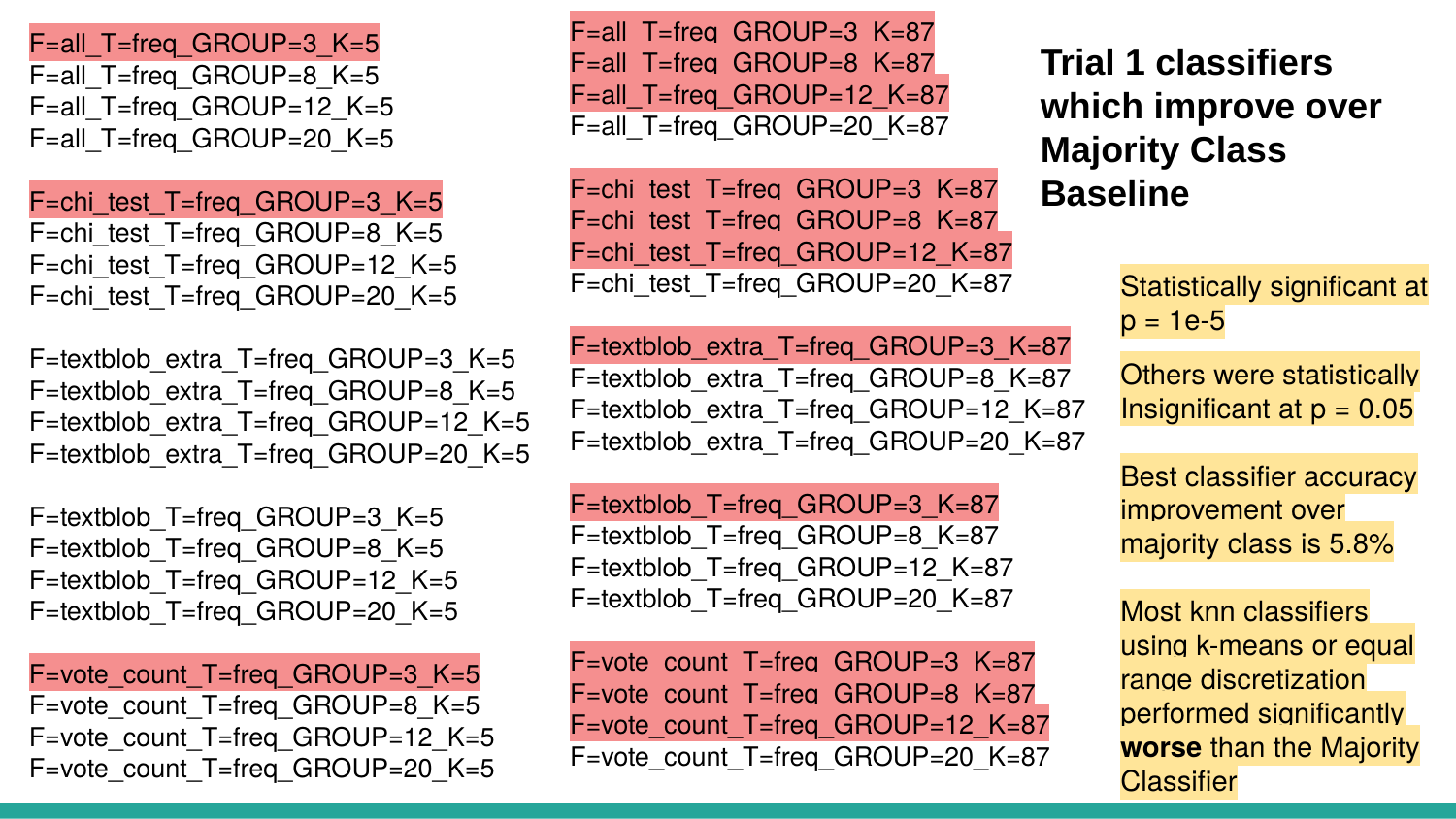

F=all_T=freq_GROUP=3_K=87
F=all_T=freq_GROUP=8_K=87
F=all_T=freq_GROUP=12_K=87
F=all_T=freq_GROUP=20_K=87

F=chi_test_T=freq_GROUP=3_K=87
F=chi_test_T=freq_GROUP=8_K=87
F=chi_test_T=freq_GROUP=12_K=87
F=chi_test_T=freq_GROUP=20_K=87

F=textblob_extra_T=freq_GROUP=3_K=87
F=textblob_extra_T=freq_GROUP=8_K=87
F=textblob_extra_T=freq_GROUP=12_K=87
F=textblob_extra_T=freq_GROUP=20_K=87

F=textblob_T=freq_GROUP=3_K=87
F=textblob_T=freq_GROUP=8_K=87
F=textblob_T=freq_GROUP=12_K=87
F=textblob_T=freq_GROUP=20_K=87

F=vote_count_T=freq_GROUP=3_K=87
F=vote_count_T=freq_GROUP=8_K=87
F=vote_count_T=freq_GROUP=12_K=87
F=vote_count_T=freq_GROUP=20_K=87
F=all_T=freq_GROUP=3_K=5
F=all_T=freq_GROUP=8_K=5
F=all_T=freq_GROUP=12_K=5
F=all_T=freq_GROUP=20_K=5

F=chi_test_T=freq_GROUP=3_K=5
F=chi_test_T=freq_GROUP=8_K=5
F=chi_test_T=freq_GROUP=12_K=5
F=chi_test_T=freq_GROUP=20_K=5

F=textblob_extra_T=freq_GROUP=3_K=5
F=textblob_extra_T=freq_GROUP=8_K=5
F=textblob_extra_T=freq_GROUP=12_K=5
F=textblob_extra_T=freq_GROUP=20_K=5

F=textblob_T=freq_GROUP=3_K=5
F=textblob_T=freq_GROUP=8_K=5
F=textblob_T=freq_GROUP=12_K=5
F=textblob_T=freq_GROUP=20_K=5

F=vote_count_T=freq_GROUP=3_K=5
F=vote_count_T=freq_GROUP=8_K=5
F=vote_count_T=freq_GROUP=12_K=5
F=vote_count_T=freq_GROUP=20_K=5
Trial 1 classifiers which improve over Majority Class Baseline
Statistically significant at p = 1e-5
Others were statistically Insignificant at p = 0.05

Best classifier accuracy improvement over majority class is 5.8%

Most knn classifiers using k-means or equal range discretization performed significantly worse than the Majority Classifier